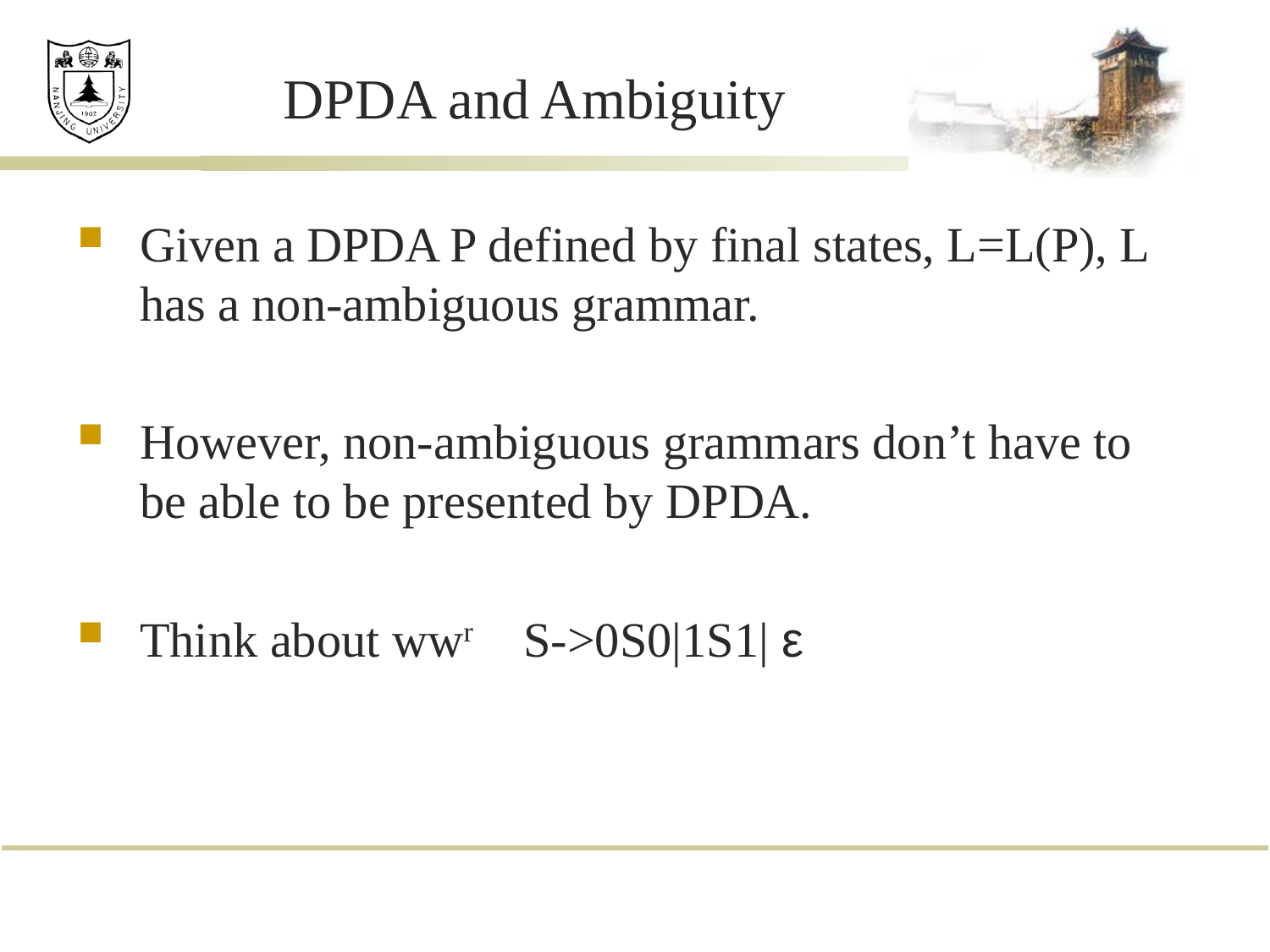

# DPDA and Ambiguity
Given a DPDA P defined by final states, L=L(P), L has a non-ambiguous grammar.

However, non-ambiguous grammars don’t have to be able to be presented by DPDA.

Think about wwr       S->0S0|1S1| ε